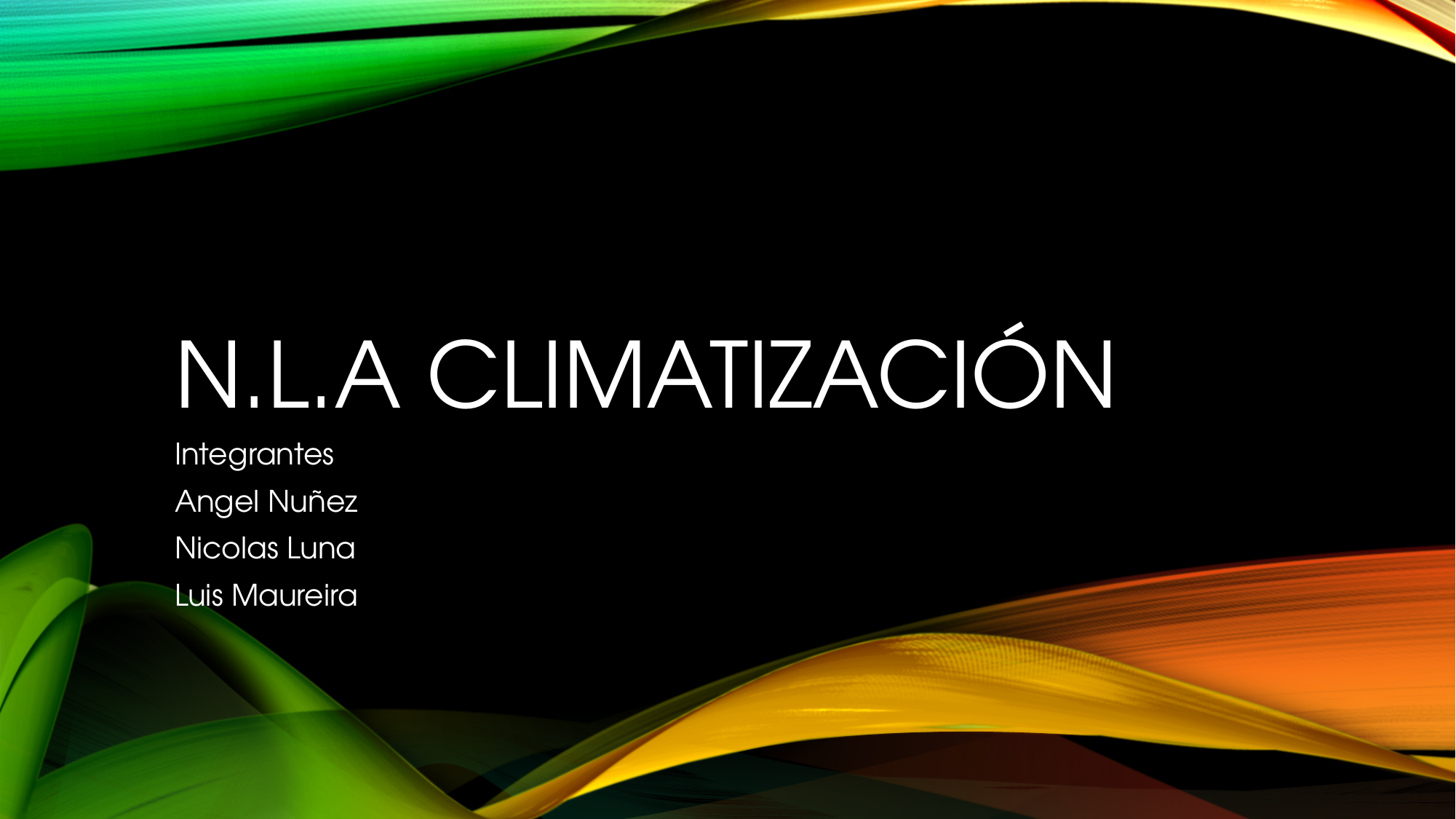

# N.L.A climatización
Integrantes
Angel Nuñez
Nicolas Luna
Luis Maureira